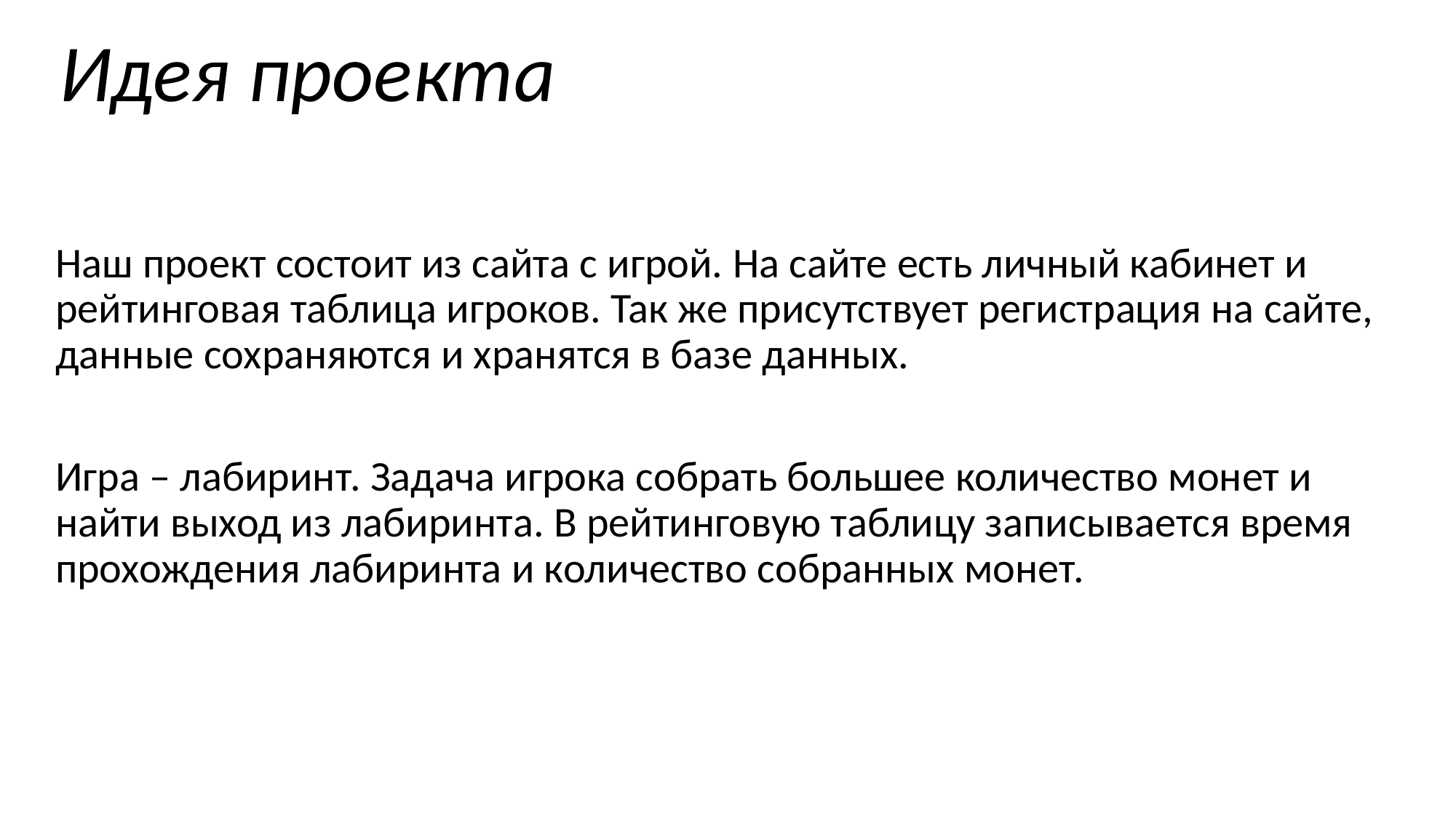

# Идея проекта

Наш проект состоит из сайта с игрой. На сайте есть личный кабинет и рейтинговая таблица игроков. Так же присутствует регистрация на сайте, данные сохраняются и хранятся в базе данных.

Игра – лабиринт. Задача игрока собрать большее количество монет и найти выход из лабиринта. В рейтинговую таблицу записывается время прохождения лабиринта и количество собранных монет.